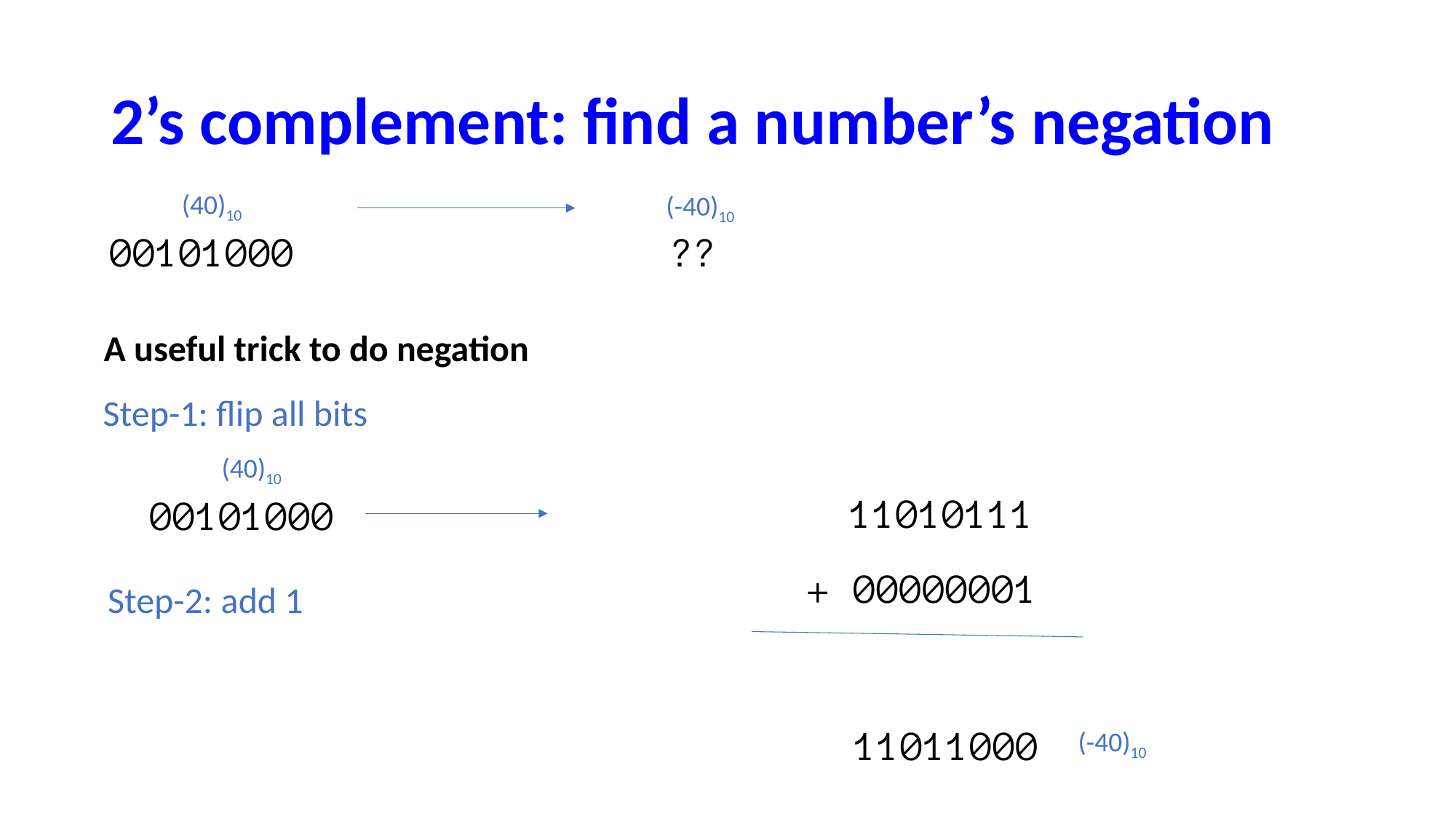

# 2’s complement: find a number’s negation
(40)10
(-40)10
??

00101000

A useful trick to do negation
Step-1: flip all bits
(40)10
11010111

00101000

+ 00000001

Step-2: add 1
 11011000

(-40)10